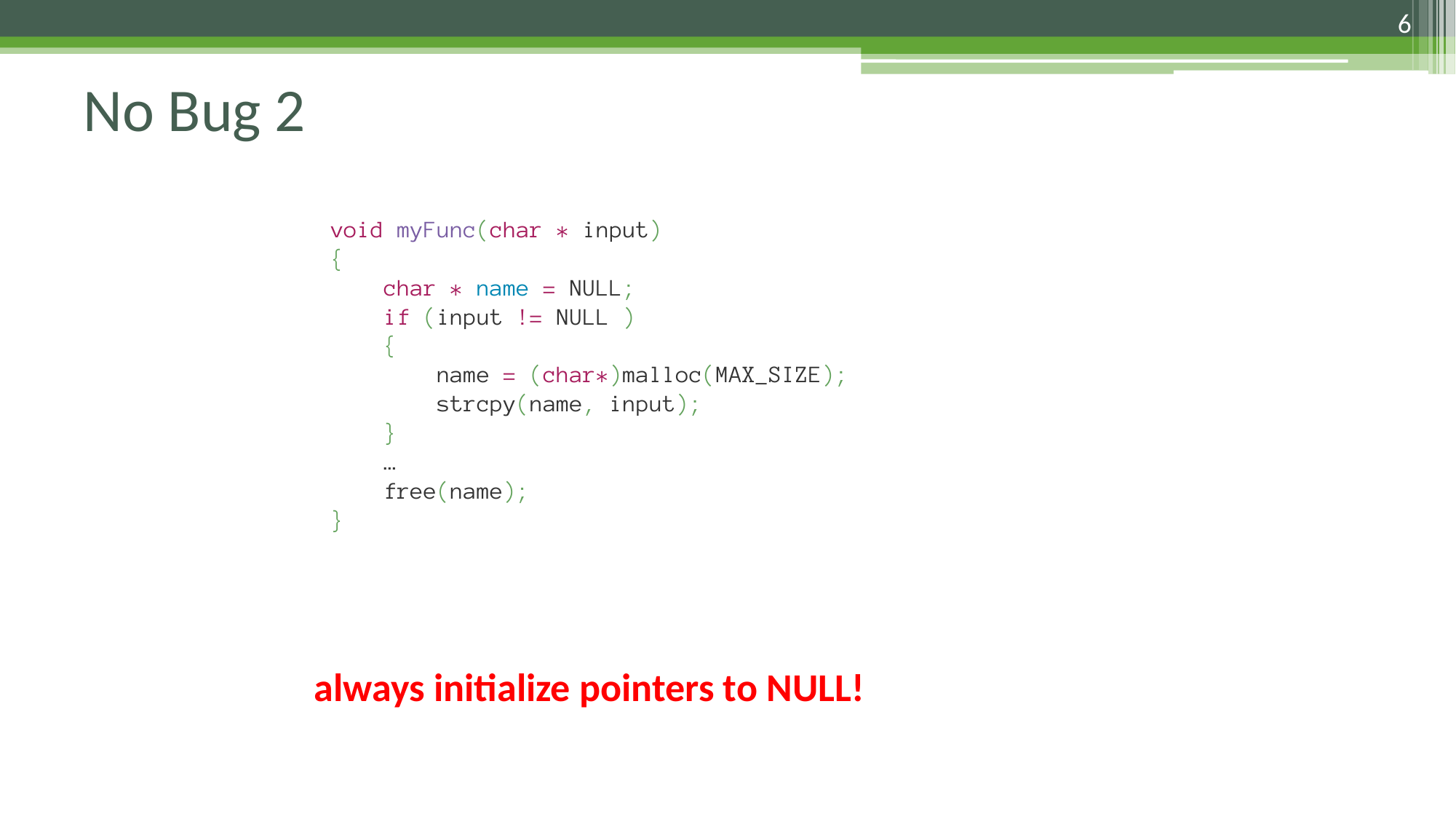

6
No Bug 2
void myFunc(char * input)
{
    char * name = NULL;
    if (input != NULL )
    {
        name = (char*)malloc(MAX_SIZE);
        strcpy(name, input);
    }
    …
    free(name);
}
always initialize pointers to NULL!